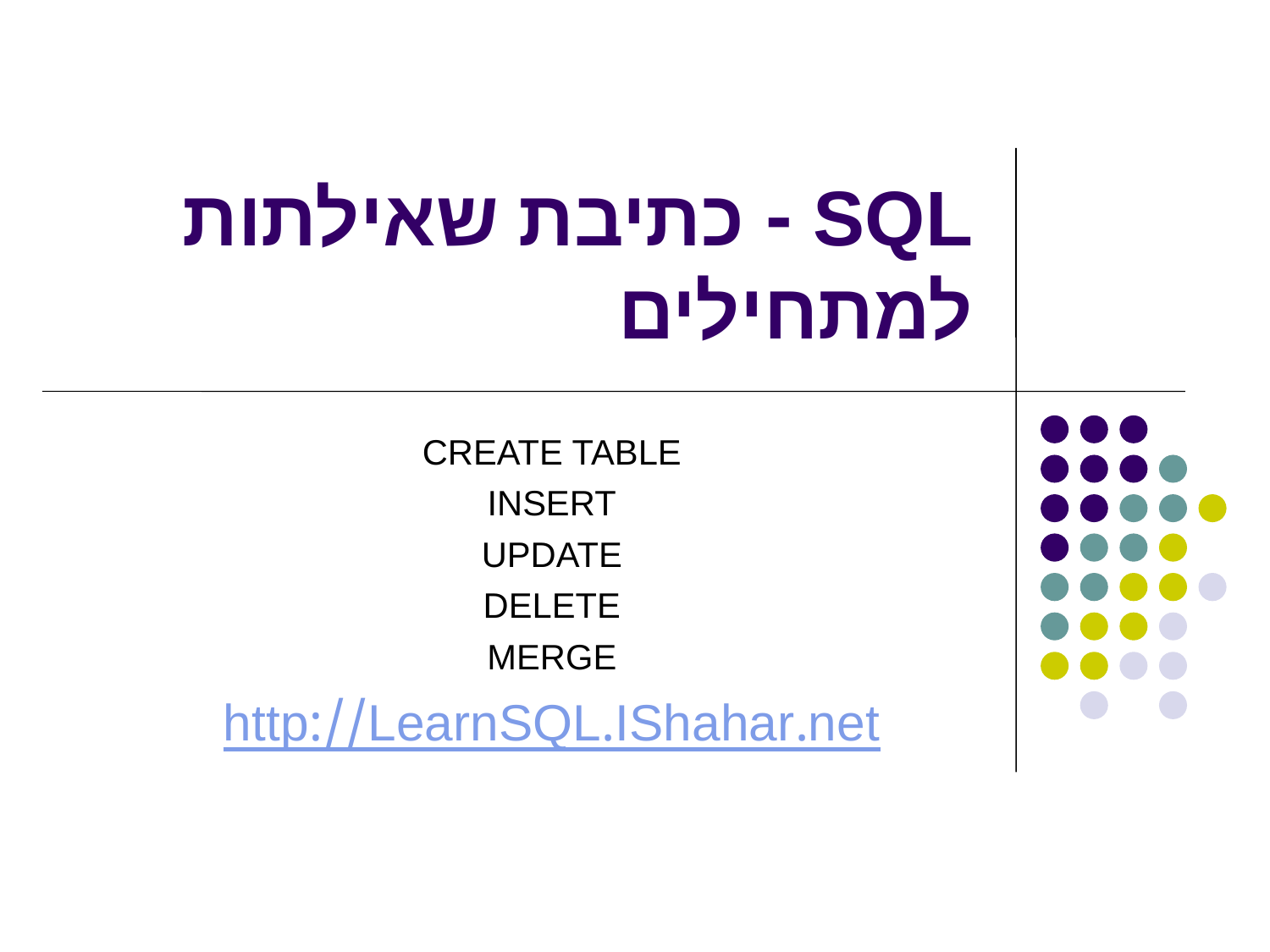

# SQL - כתיבת שאילתות למתחילים
CREATE TABLE
INSERT
UPDATE
DELETE
MERGE
http://LearnSQL.IShahar.net